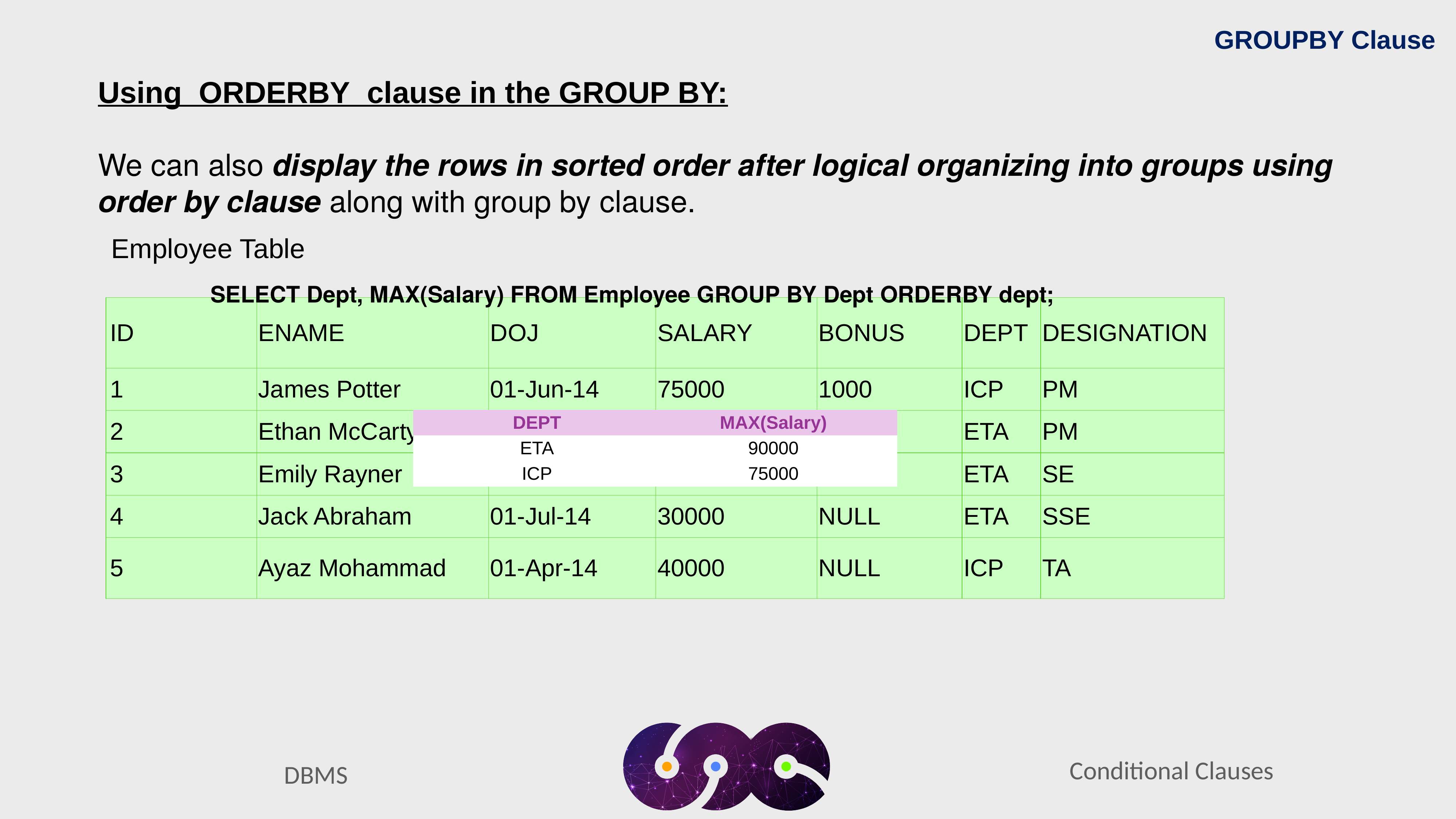

GROUPBY Clause
Using  ORDERBY  clause in the GROUP BY:

We can also display the rows in sorted order after logical organizing into groups using order by clause along with group by clause.

Employee Table
SELECT Dept, MAX(Salary) FROM Employee GROUP BY Dept ORDERBY dept;
| ID | ENAME | DOJ | SALARY | BONUS | DEPT | DESIGNATION |
| --- | --- | --- | --- | --- | --- | --- |
| 1 | James Potter | 01-Jun-14 | 75000 | 1000 | ICP | PM |
| 2 | Ethan McCarty | 01-Feb-14 | 90000 | 1200 | ETA | PM |
| 3 | Emily Rayner | 01-Jan-14 | 25000 | 100 | ETA | SE |
| 4 | Jack Abraham | 01-Jul-14 | 30000 | NULL | ETA | SSE |
| 5 | Ayaz Mohammad | 01-Apr-14 | 40000 | NULL | ICP | TA |
| DEPT | MAX(Salary) |
| --- | --- |
| ETA | 90000 |
| ICP | 75000 |
Conditional Clauses